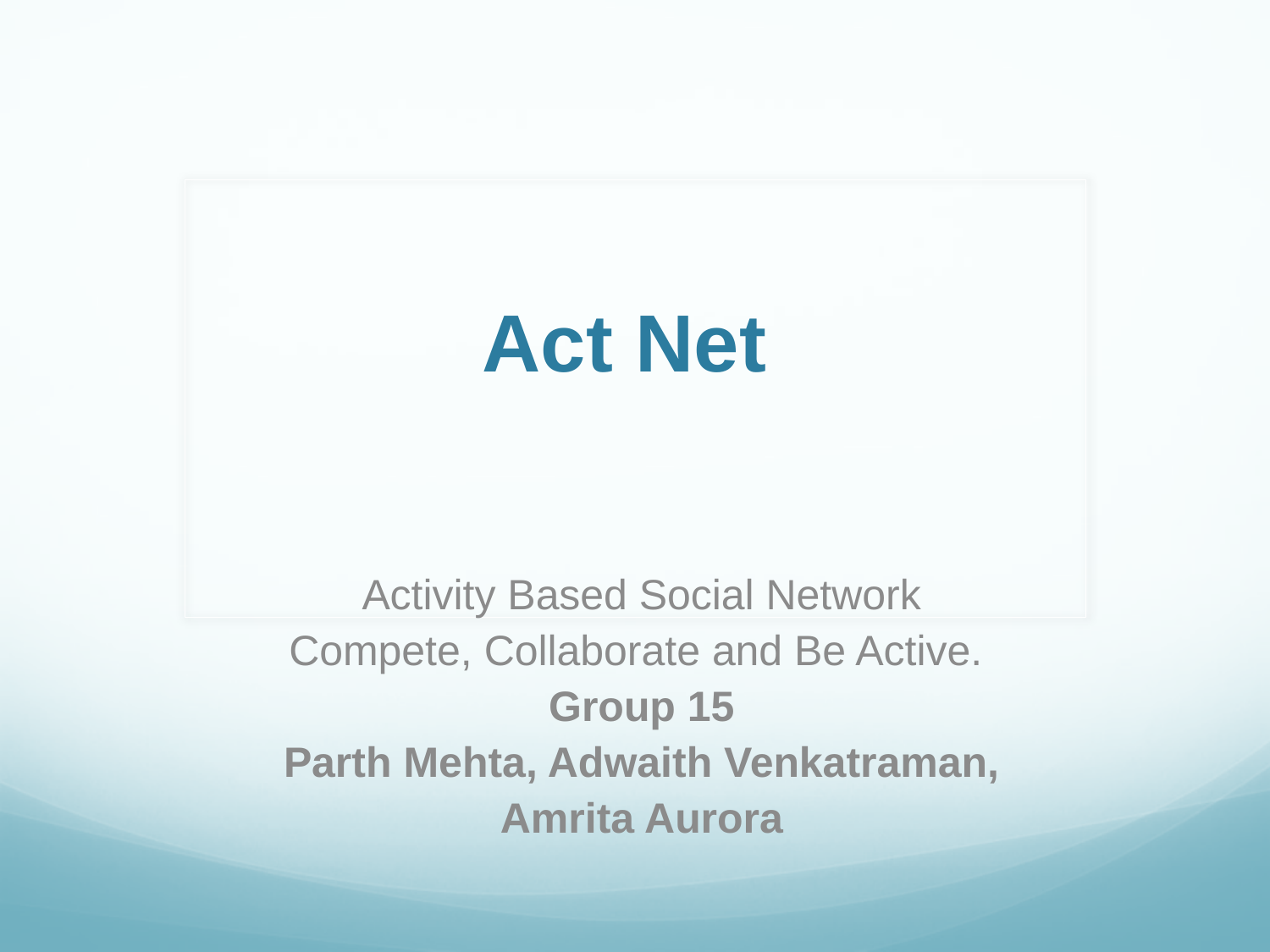

# Act Net
Activity Based Social Network
Compete, Collaborate and Be Active.
Group 15
 Parth Mehta, Adwaith Venkatraman,
 Amrita Aurora